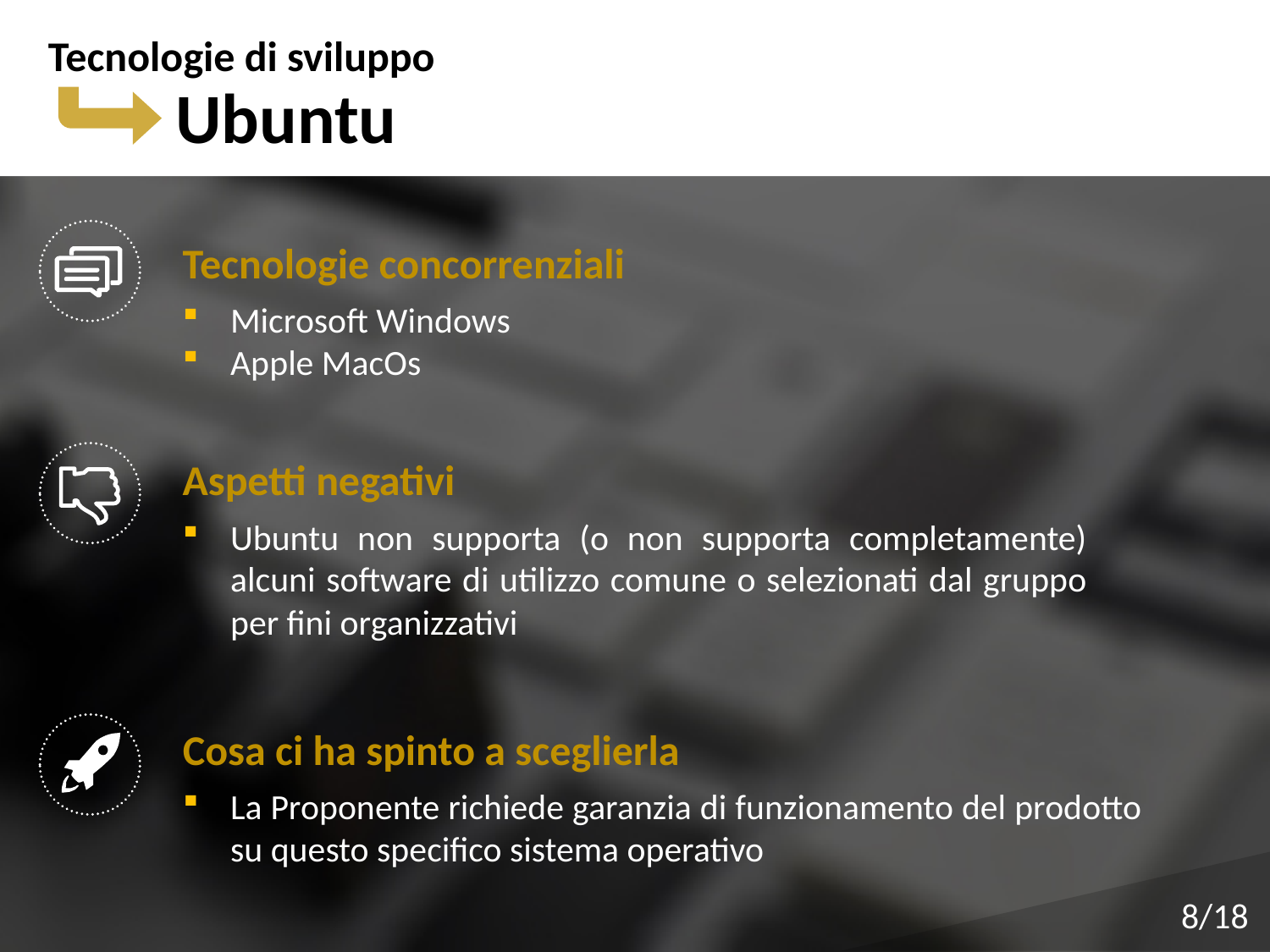

Tecnologie di sviluppo
Ubuntu

Tecnologie concorrenziali
Microsoft Windows
Apple MacOs

Aspetti negativi
Ubuntu non supporta (o non supporta completamente) alcuni software di utilizzo comune o selezionati dal gruppo per fini organizzativi

Cosa ci ha spinto a sceglierla
La Proponente richiede garanzia di funzionamento del prodotto su questo specifico sistema operativo

8/18